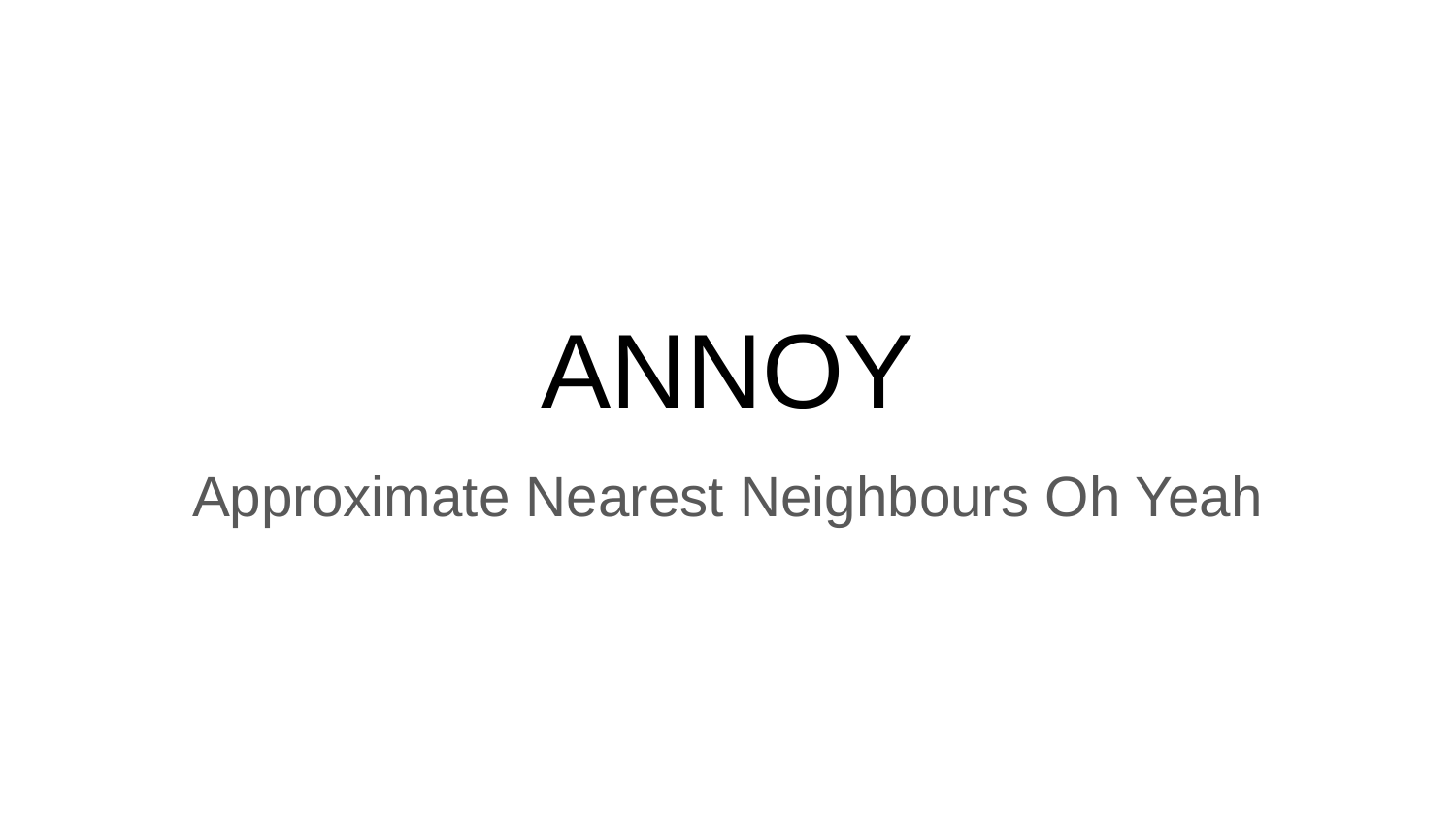

# ANNOY
Approximate Nearest Neighbours Oh Yeah